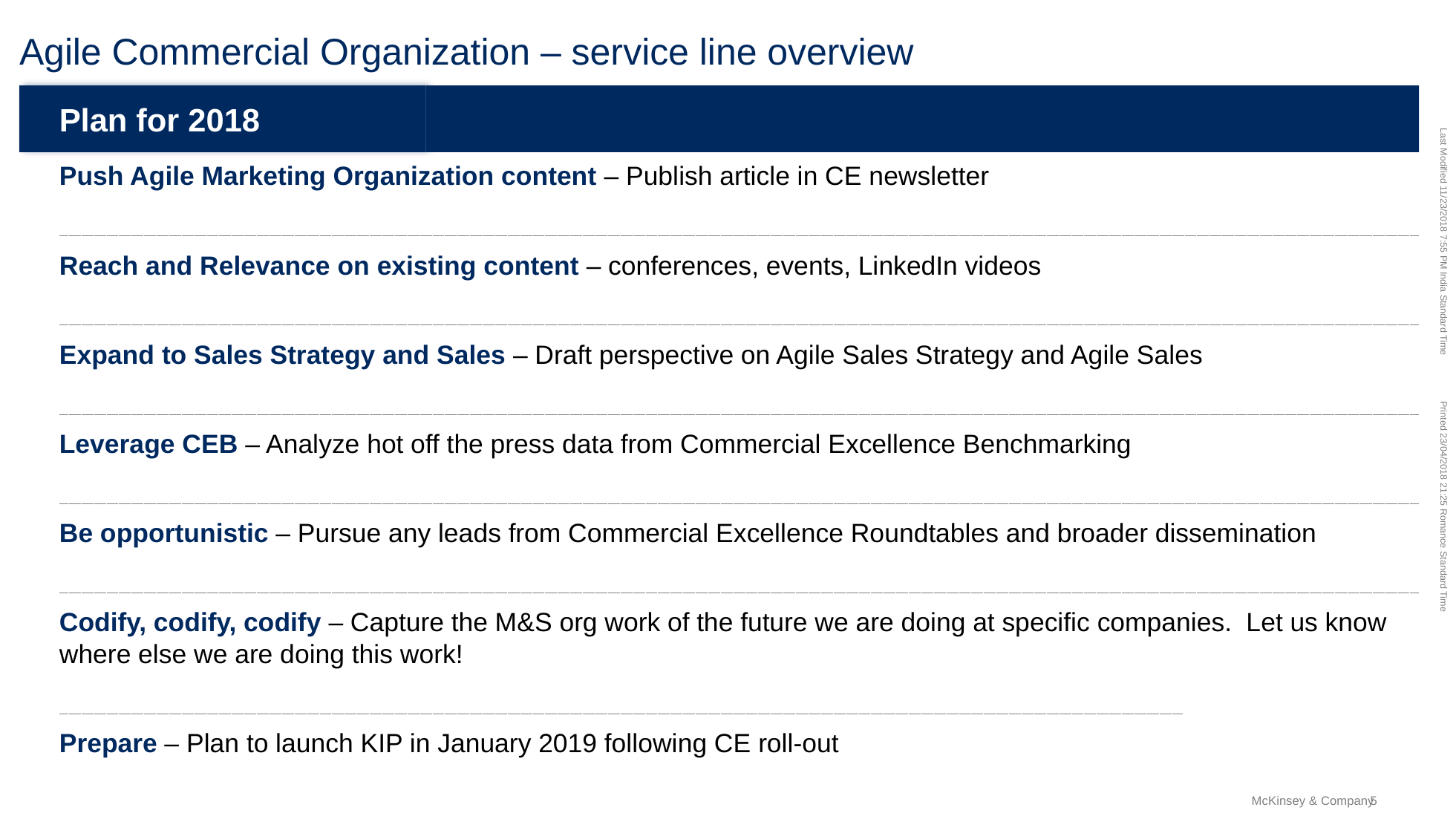

# Agile Commercial Organization – service line overview

Plan for 2018
Push Agile Marketing Organization content – Publish article in CE newsletter
Reach and Relevance on existing content – conferences, events, LinkedIn videos
Expand to Sales Strategy and Sales – Draft perspective on Agile Sales Strategy and Agile Sales
Leverage CEB – Analyze hot off the press data from Commercial Excellence Benchmarking
Be opportunistic – Pursue any leads from Commercial Excellence Roundtables and broader dissemination
Codify, codify, codify – Capture the M&S org work of the future we are doing at specific companies.  Let us know where else we are doing this work!
Prepare – Plan to launch KIP in January 2019 following CE roll-out